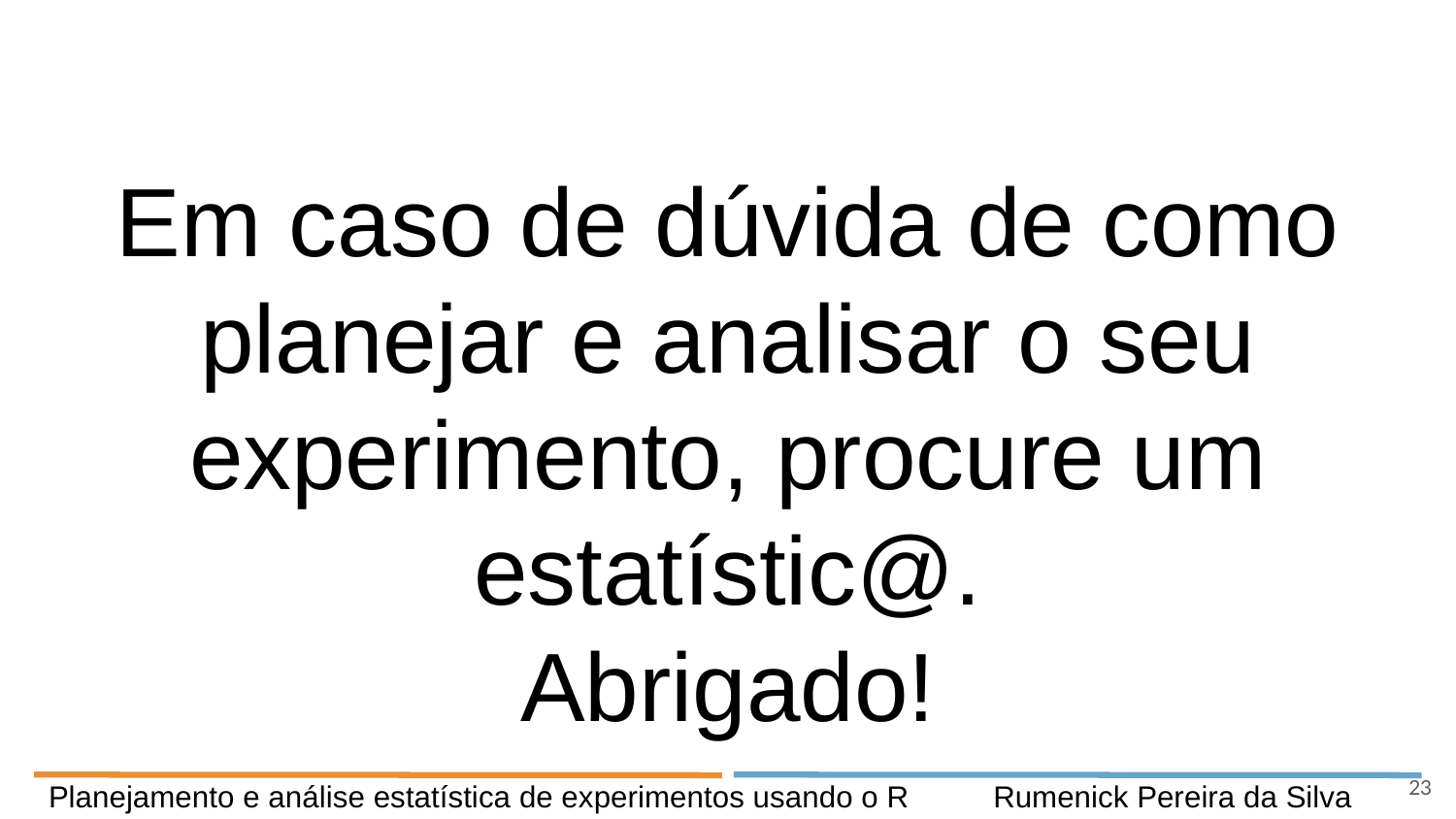

Em caso de dúvida de como planejar e analisar o seu experimento, procure um estatístic@.
Abrigado!
23
Planejamento e análise estatística de experimentos usando o R          Rumenick Pereira da Silva          e-mail:  rumenickps@gmail.com